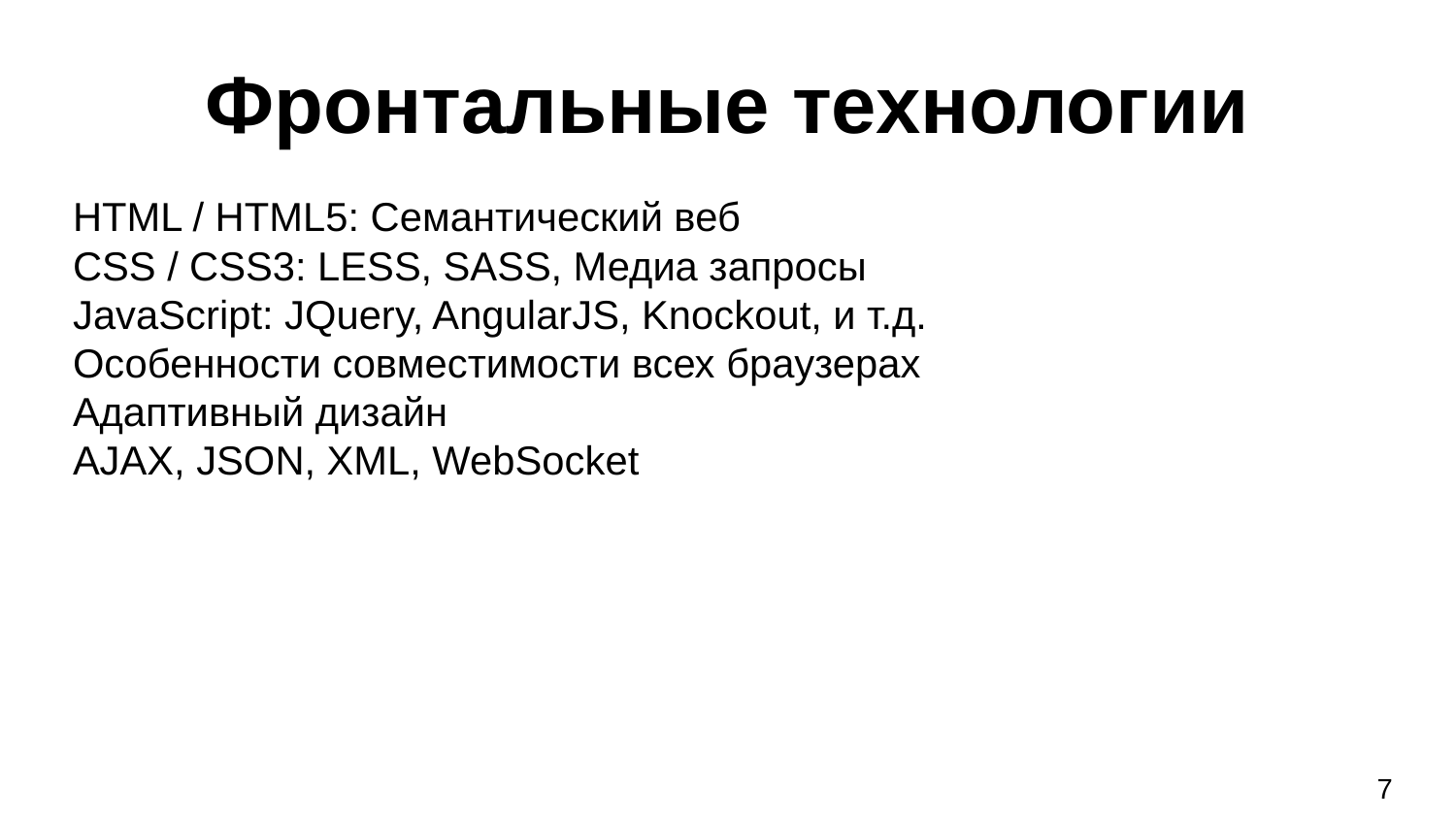

Фронтальные технологии
HTML / HTML5: Семантический веб
CSS / CSS3: LESS, SASS, Медиа запросы
JavaScript: JQuery, AngularJS, Knockout, и т.д.
Особенности совместимости всех браузерах
Адаптивный дизайн
AJAX, JSON, XML, WebSocket

7